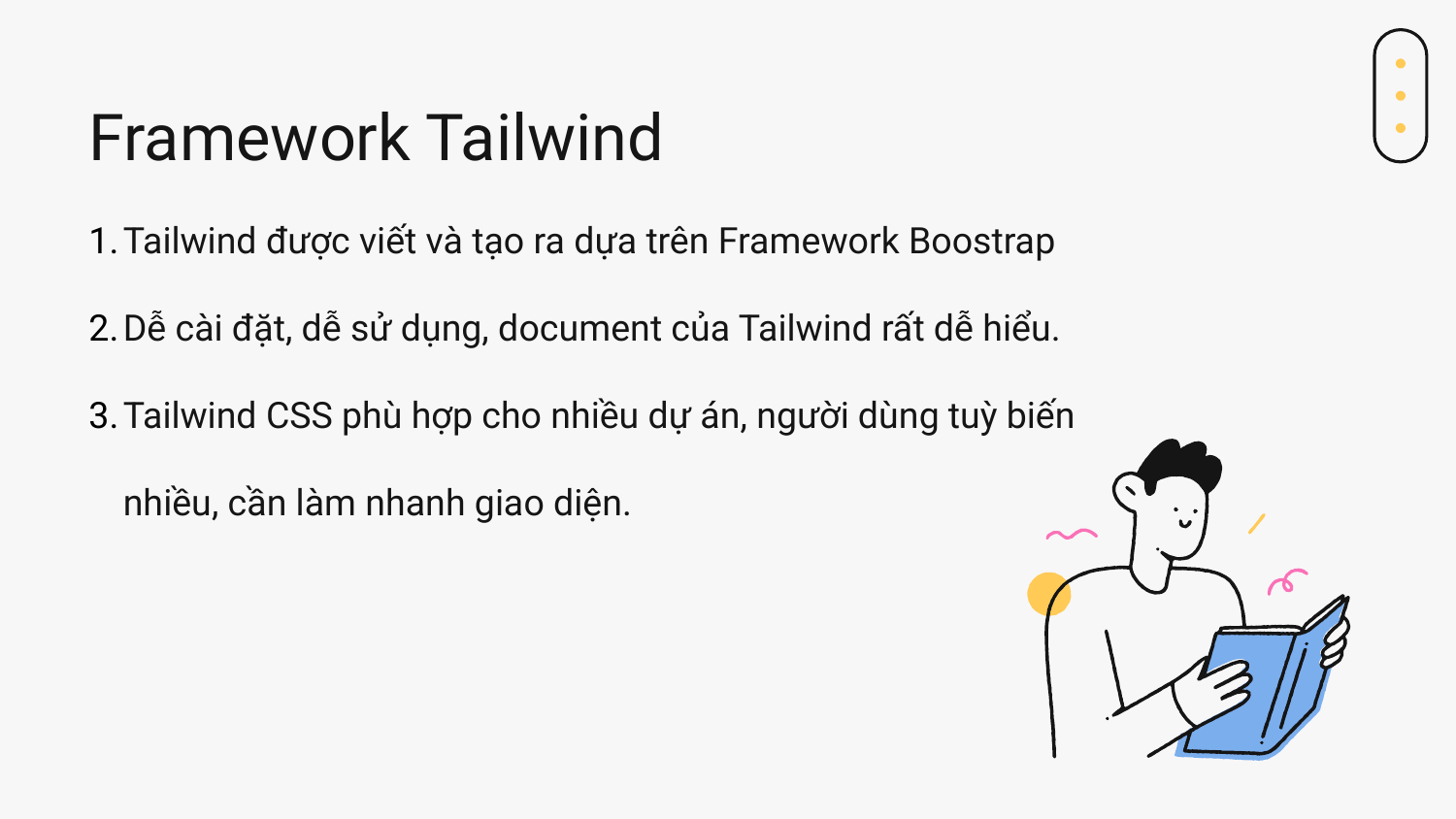

Framework Tailwind
Tailwind được viết và tạo ra dựa trên Framework Boostrap
Dễ cài đặt, dễ sử dụng, document của Tailwind rất dễ hiểu.
Tailwind CSS phù hợp cho nhiều dự án, người dùng tuỳ biến nhiều, cần làm nhanh giao diện.